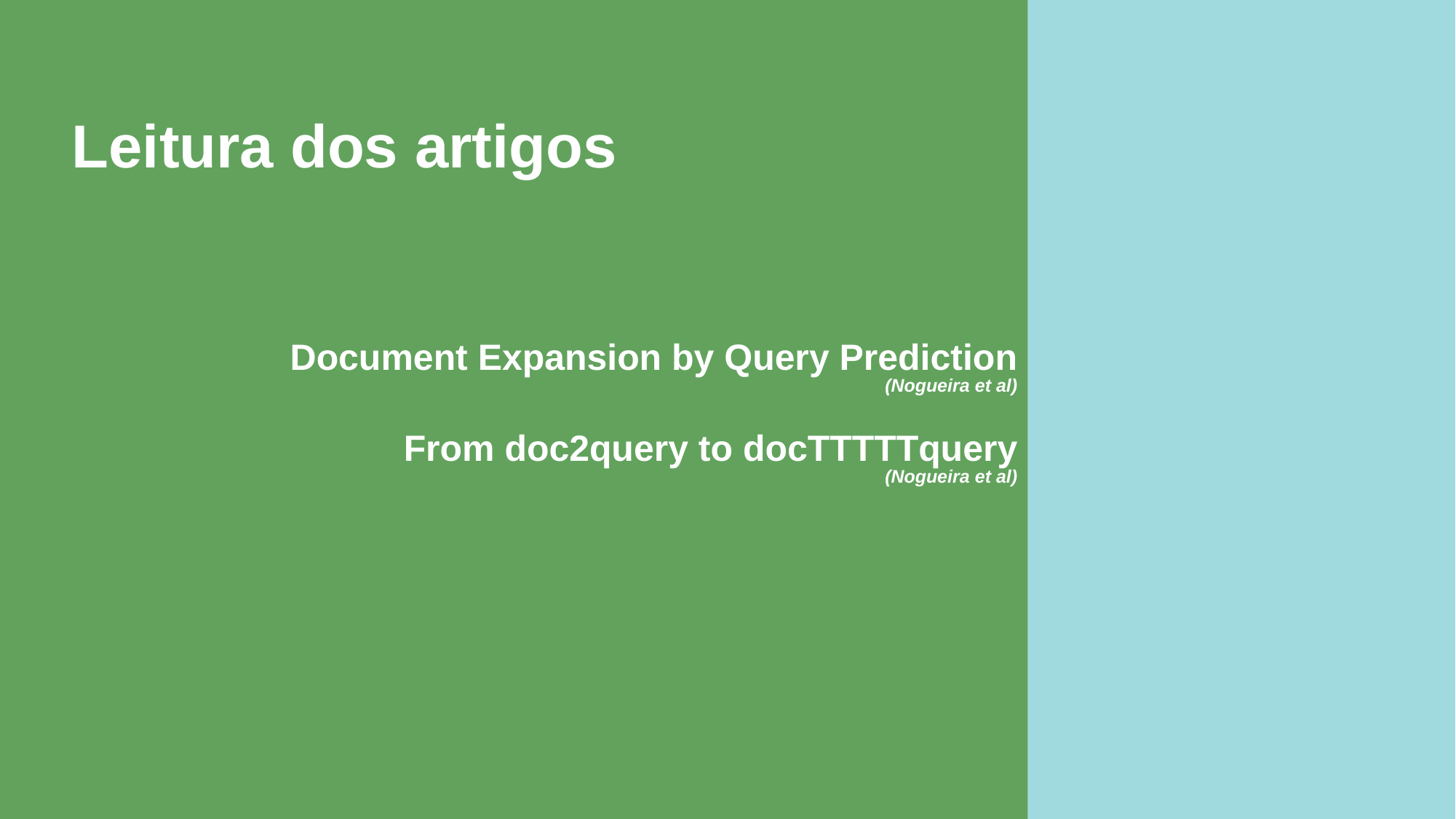

# Leitura dos artigos
Document Expansion by Query Prediction
(Nogueira et al)

From doc2query to docTTTTTquery
(Nogueira et al)